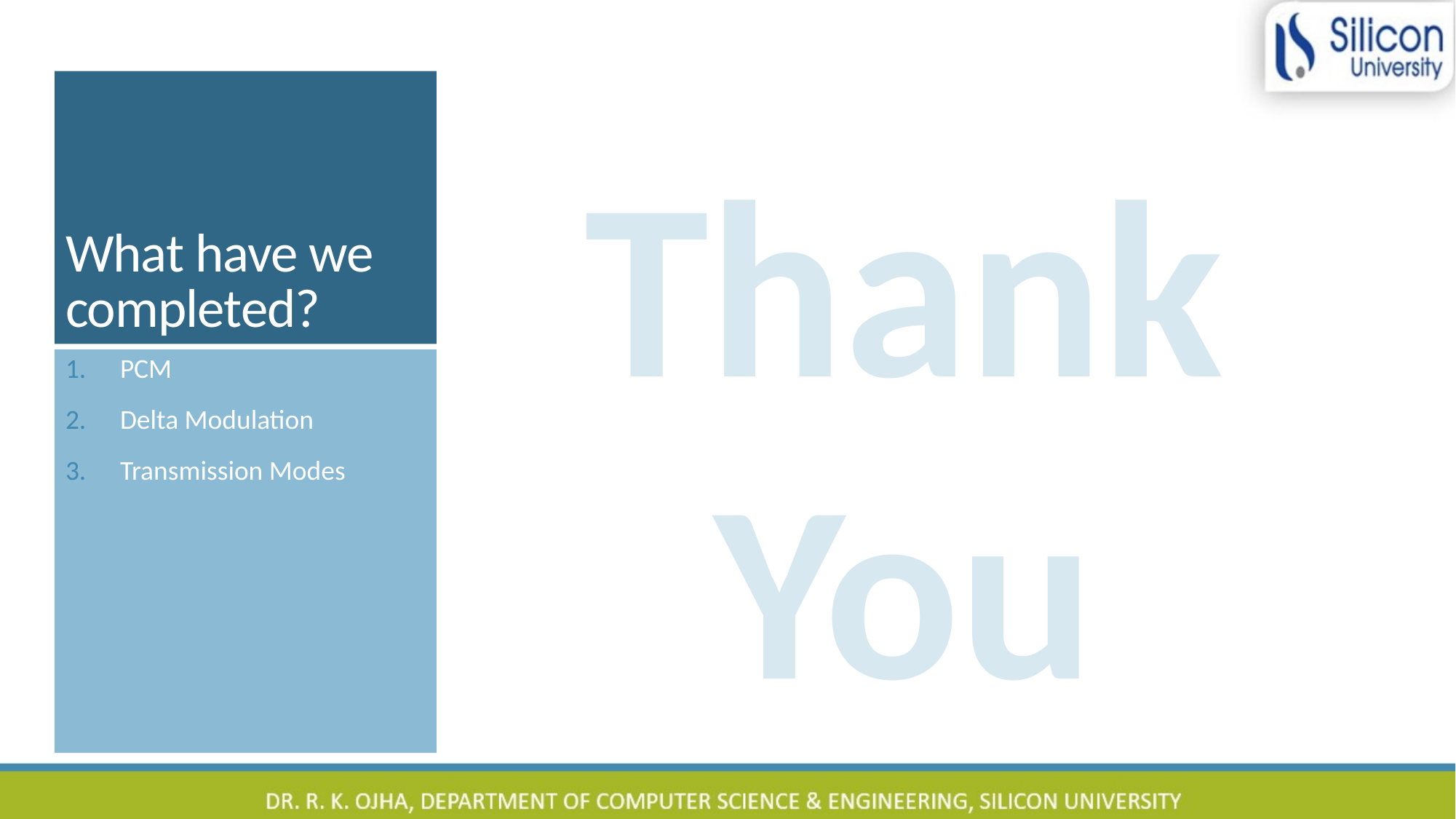

# What have we completed?
Thank You
PCM
Delta Modulation
Transmission Modes
48